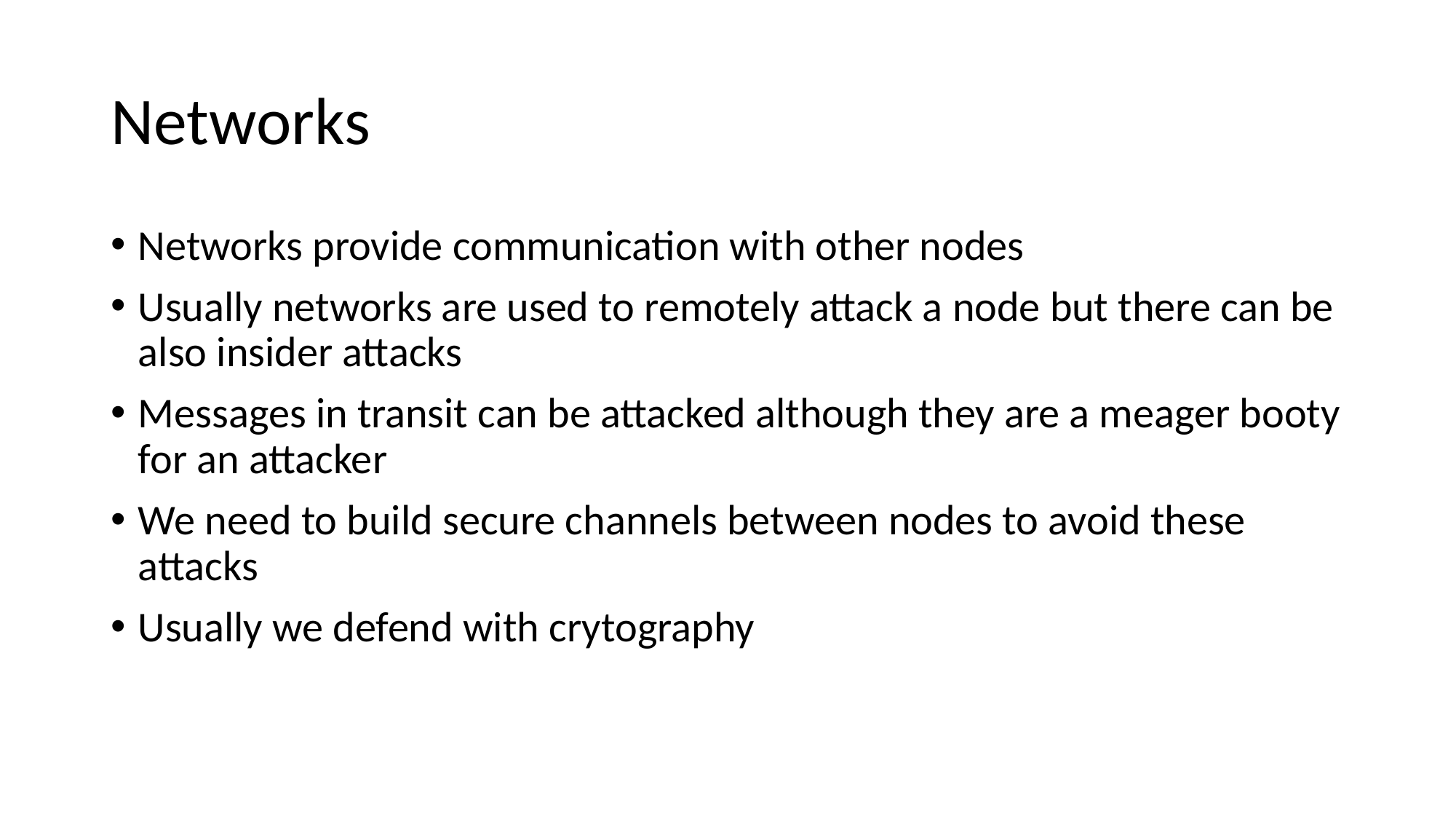

# Networks
Networks provide communication with other nodes
Usually networks are used to remotely attack a node but there can be also insider attacks
Messages in transit can be attacked although they are a meager booty for an attacker
We need to build secure channels between nodes to avoid these attacks
Usually we defend with crytography